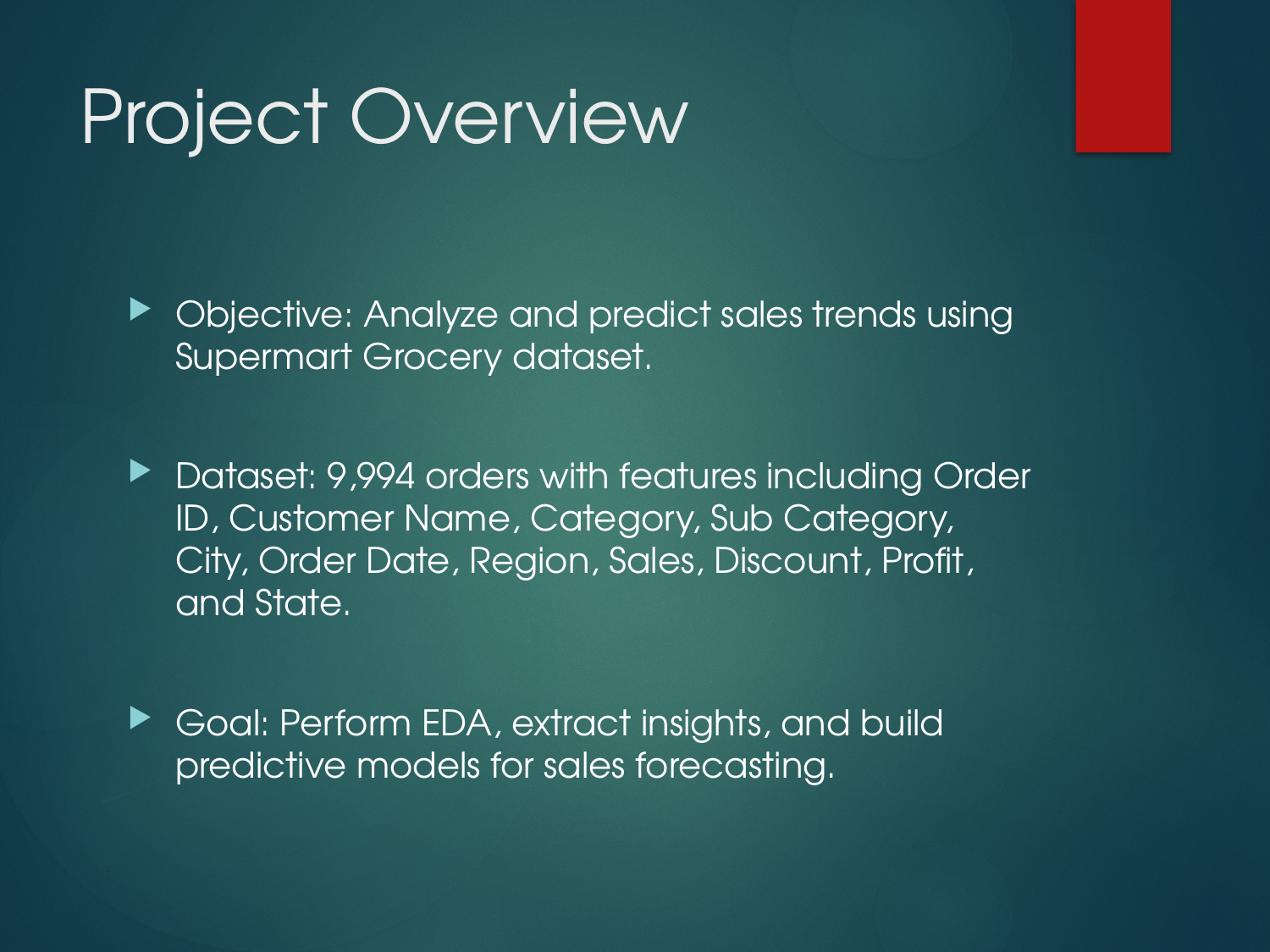

# Project Overview
Objective: Analyze and predict sales trends using Supermart Grocery dataset.

Dataset: 9,994 orders with features including Order ID, Customer Name, Category, Sub Category, City, Order Date, Region, Sales, Discount, Profit, and State.

Goal: Perform EDA, extract insights, and build predictive models for sales forecasting.